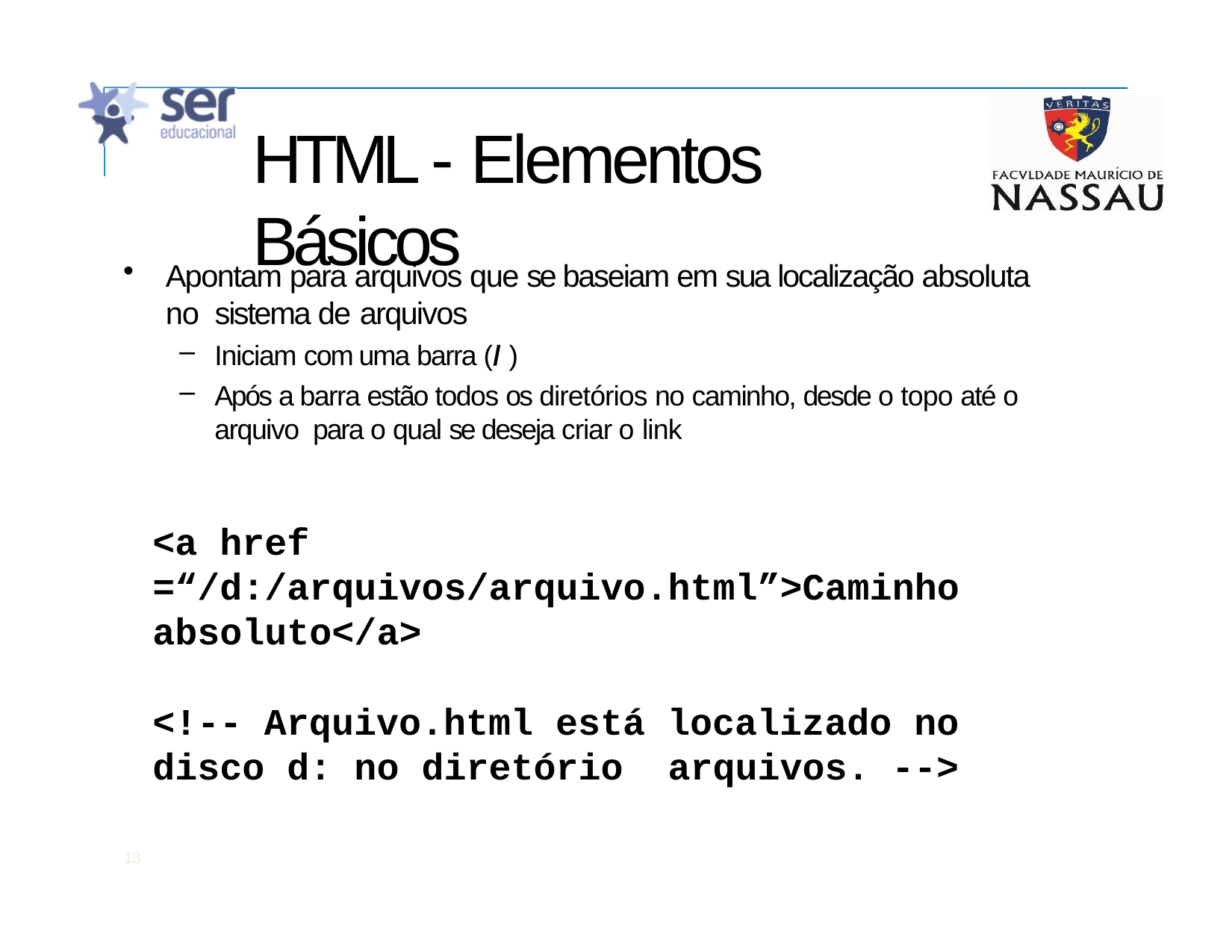

# HTML - Elementos Básicos
Apontam para arquivos que se baseiam em sua localização absoluta no  sistema de arquivos
Iniciam com uma barra (/ )
Após a barra estão todos os diretórios no caminho, desde o topo até o arquivo  para o qual se deseja criar o link
<a href =“/d:/arquivos/arquivo.html”>Caminho absoluto</a>

<!-- Arquivo.html está localizado no disco d: no diretório  arquivos. -->
13